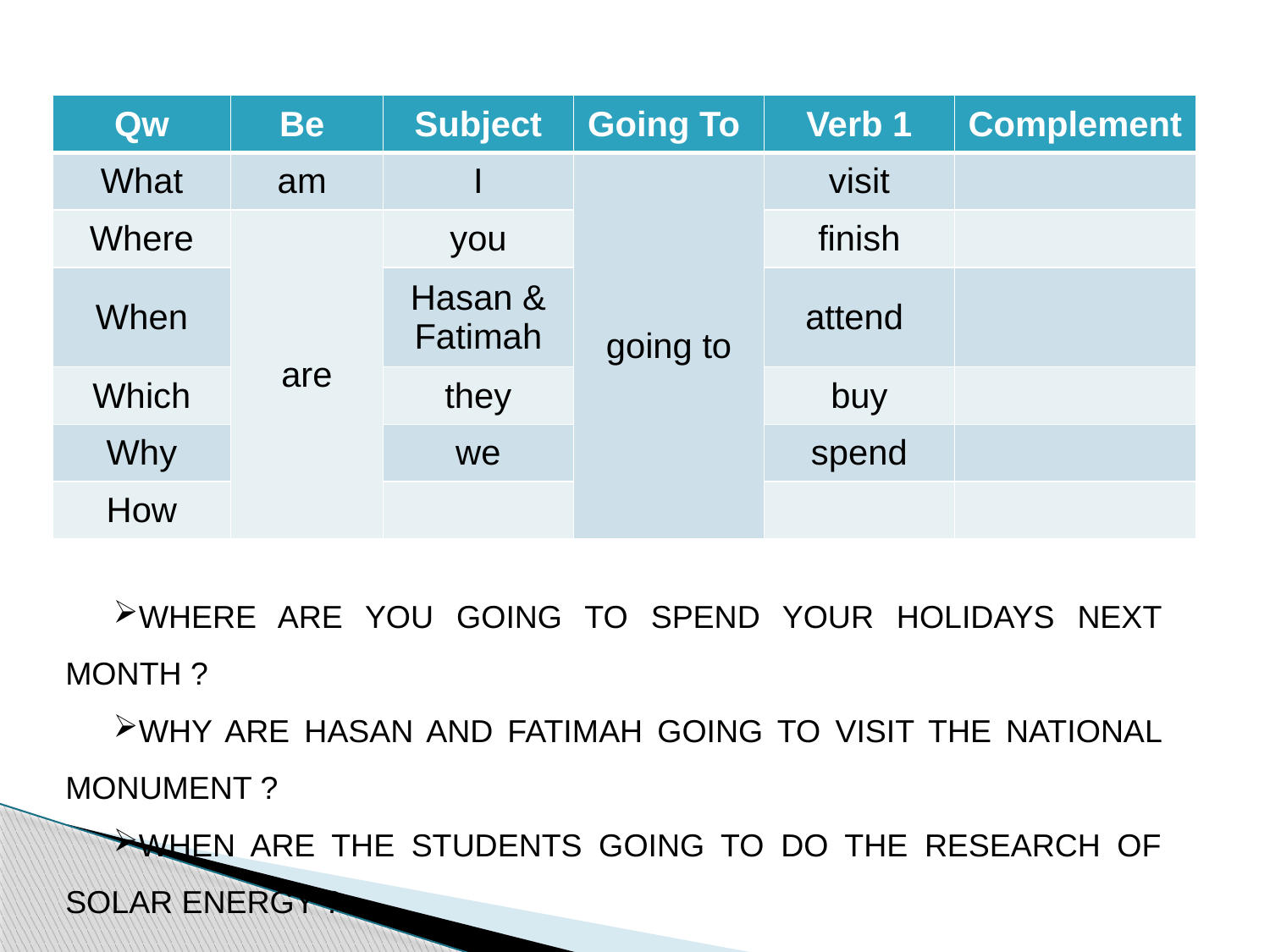

| Qw | Be | Subject | Going To | Verb 1 | Complement |
| --- | --- | --- | --- | --- | --- |
| What | am | I | going to | visit |  |
| Where | are | you |  | finish |  |
| When |  | Hasan & Fatimah |  | attend |  |
| Which |  | they |  | buy |  |
| Why |  | we |  | spend |  |
| How |  |  |  |  |  |
WHERE ARE YOU GOING TO SPEND YOUR HOLIDAYS NEXT MONTH ?
WHY ARE HASAN AND FATIMAH GOING TO VISIT THE NATIONAL MONUMENT ?
WHEN ARE THE STUDENTS GOING TO DO THE RESEARCH OF SOLAR ENERGY ?